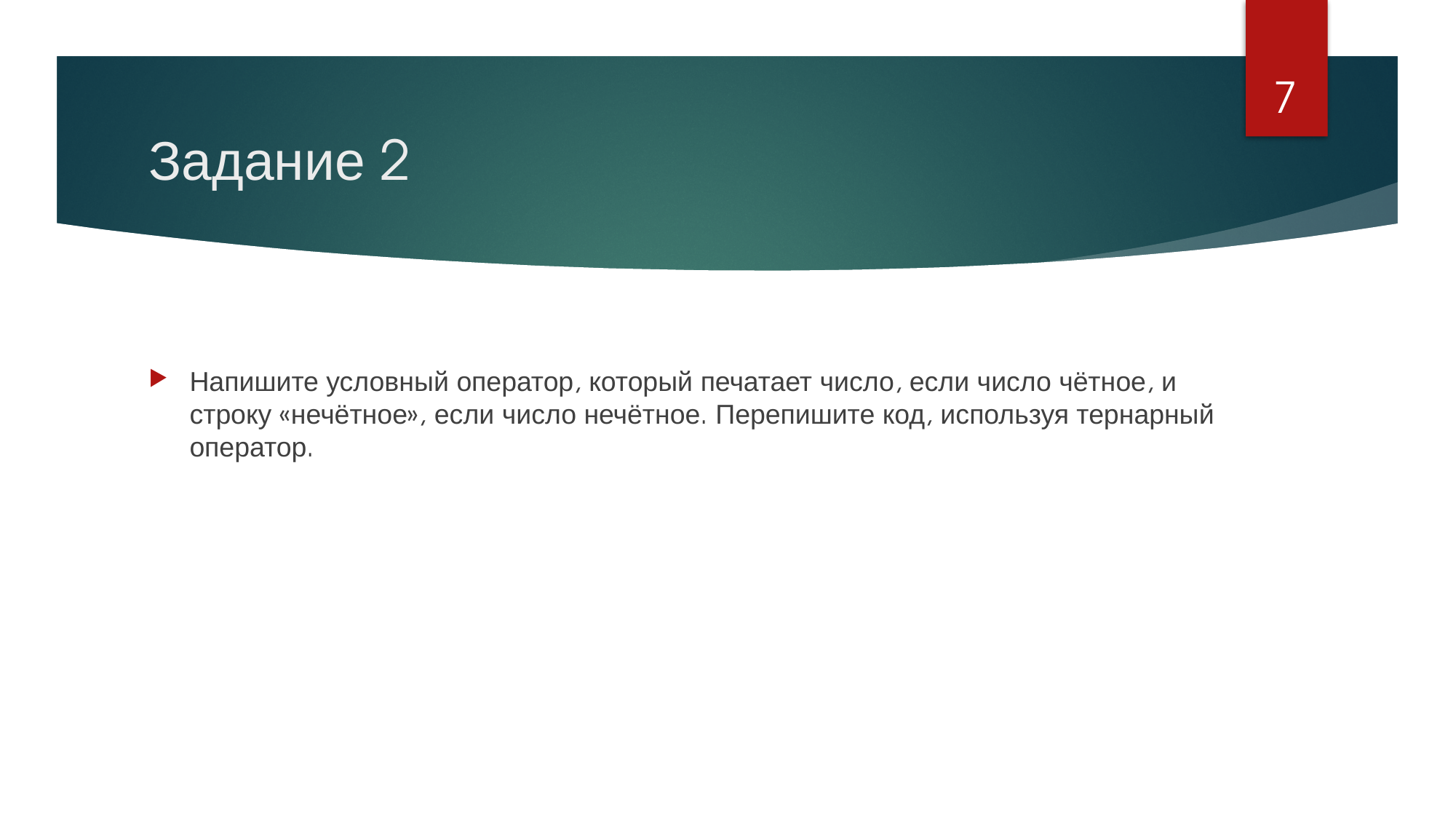

7
# Задание 2

Напишите условный оператор, который печатает число, если число чётное, и строку «нечётное», если число нечётное. Перепишите код, используя тернарный оператор.